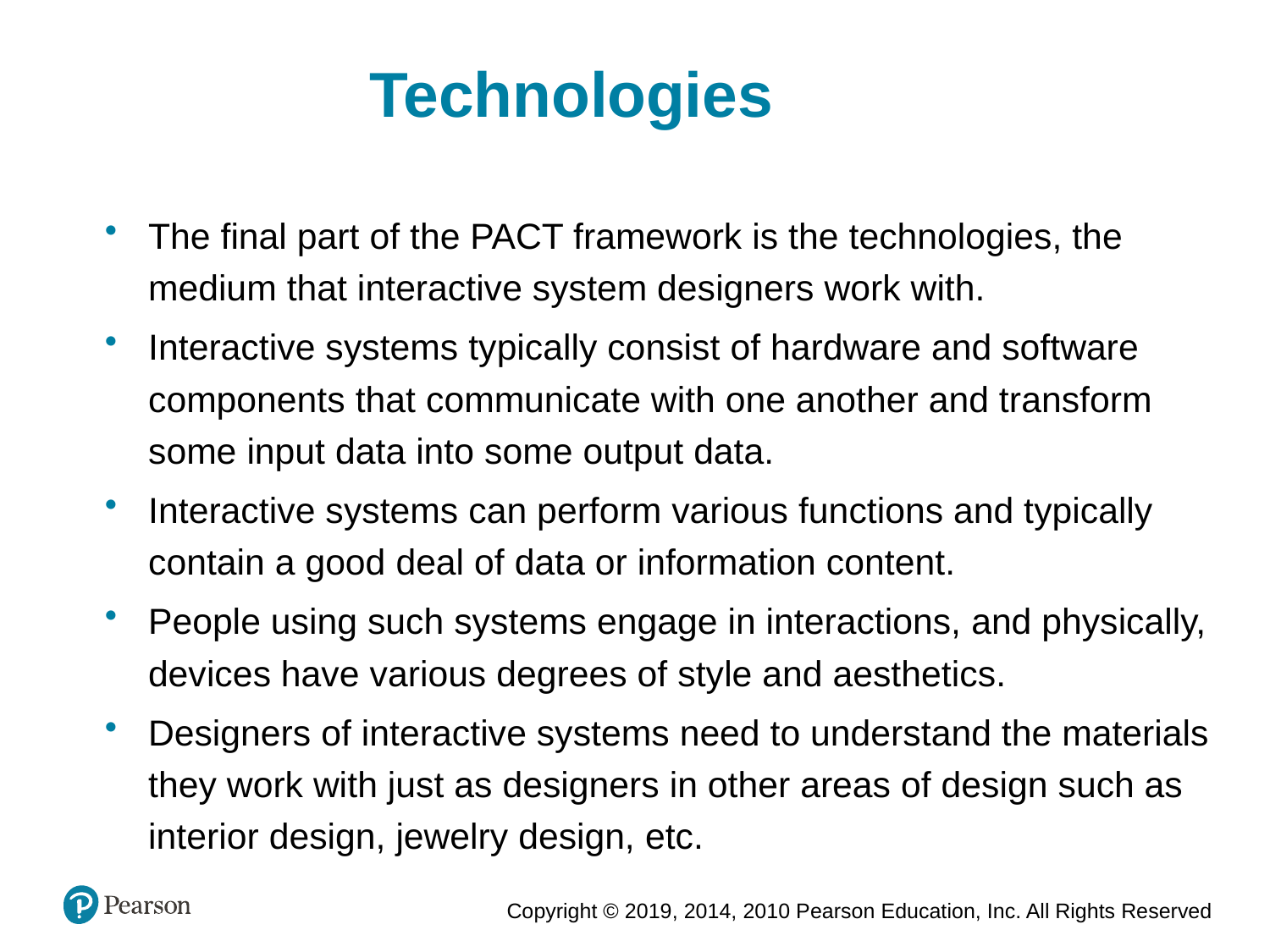

Technologies
The final part of the PACT framework is the technologies, the medium that interactive system designers work with.
Interactive systems typically consist of hardware and software components that communicate with one another and transform some input data into some output data.
Interactive systems can perform various functions and typically contain a good deal of data or information content.
People using such systems engage in interactions, and physically, devices have various degrees of style and aesthetics.
Designers of interactive systems need to understand the materials they work with just as designers in other areas of design such as interior design, jewelry design, etc.